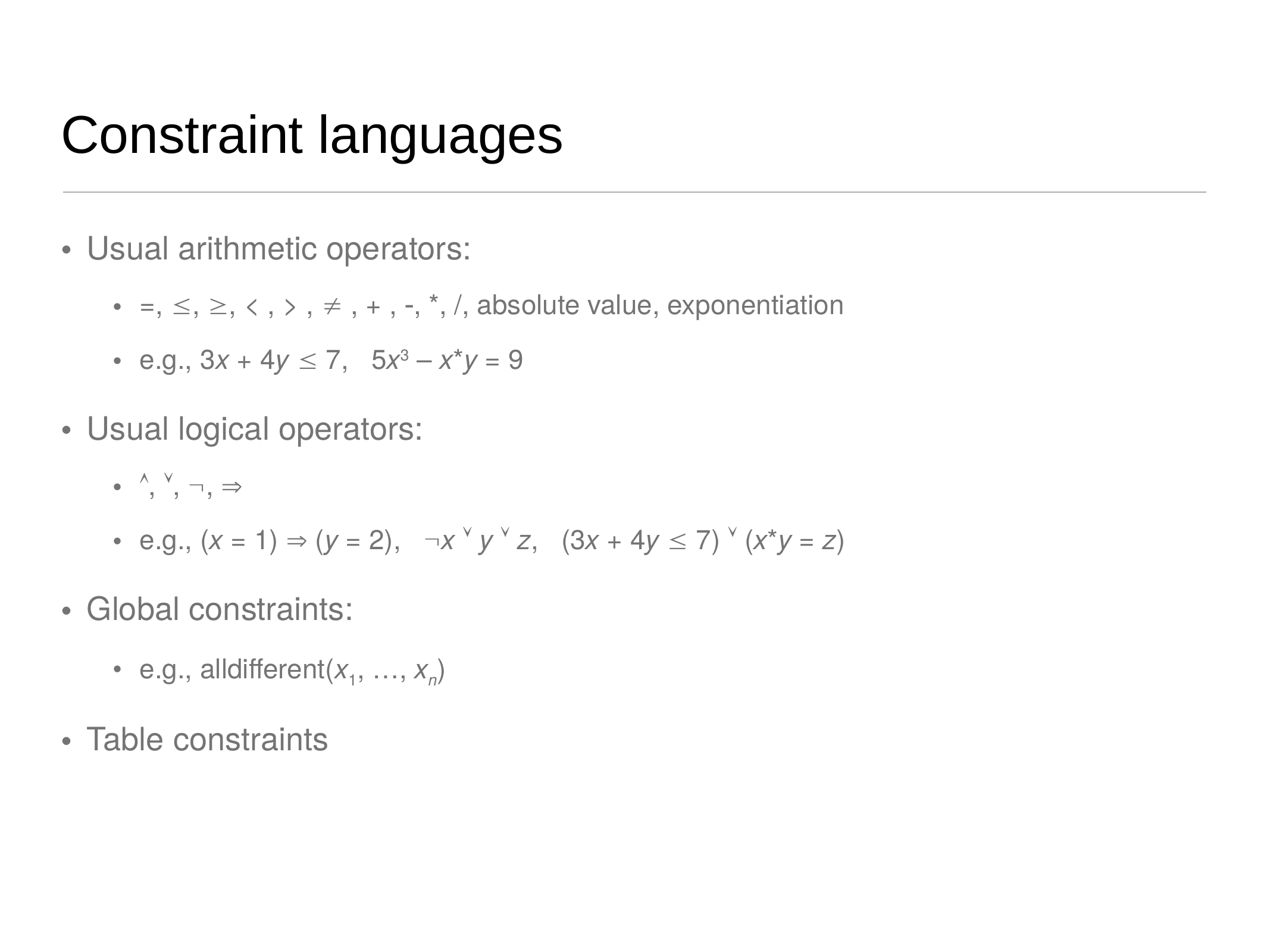

# Constraint languages
Usual arithmetic operators:
=, ≤, ≥, < , > , ≠ , + , −, *, /, absolute value, exponentiation
e.g., 3x + 4y ≤ 7,   5x3 – x*y = 9
Usual logical operators:
∧, ∨, ¬, ⇒
e.g., (x = 1) ⇒ (y = 2),   ¬x ∨ y ∨ z,   (3x + 4y ≤ 7) ∨ (x*y = z)
Global constraints:
e.g., alldifferent(x1, …, xn)
Table constraints